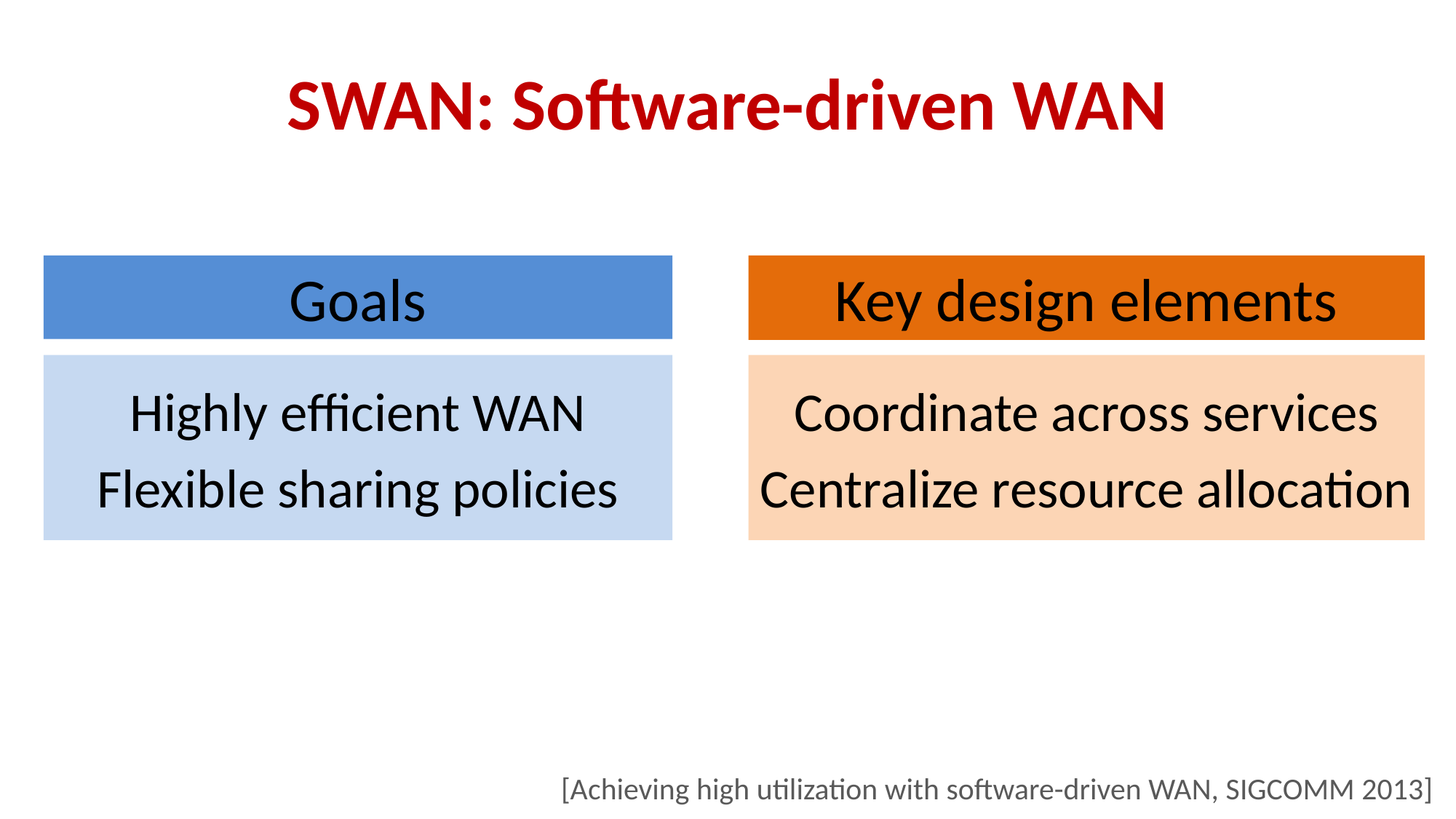

# SWAN: Software-driven WAN
Goals
Key design elements
Highly efficient WAN
Flexible sharing policies
Coordinate across services
Centralize resource allocation
[Achieving high utilization with software-driven WAN, SIGCOMM 2013]